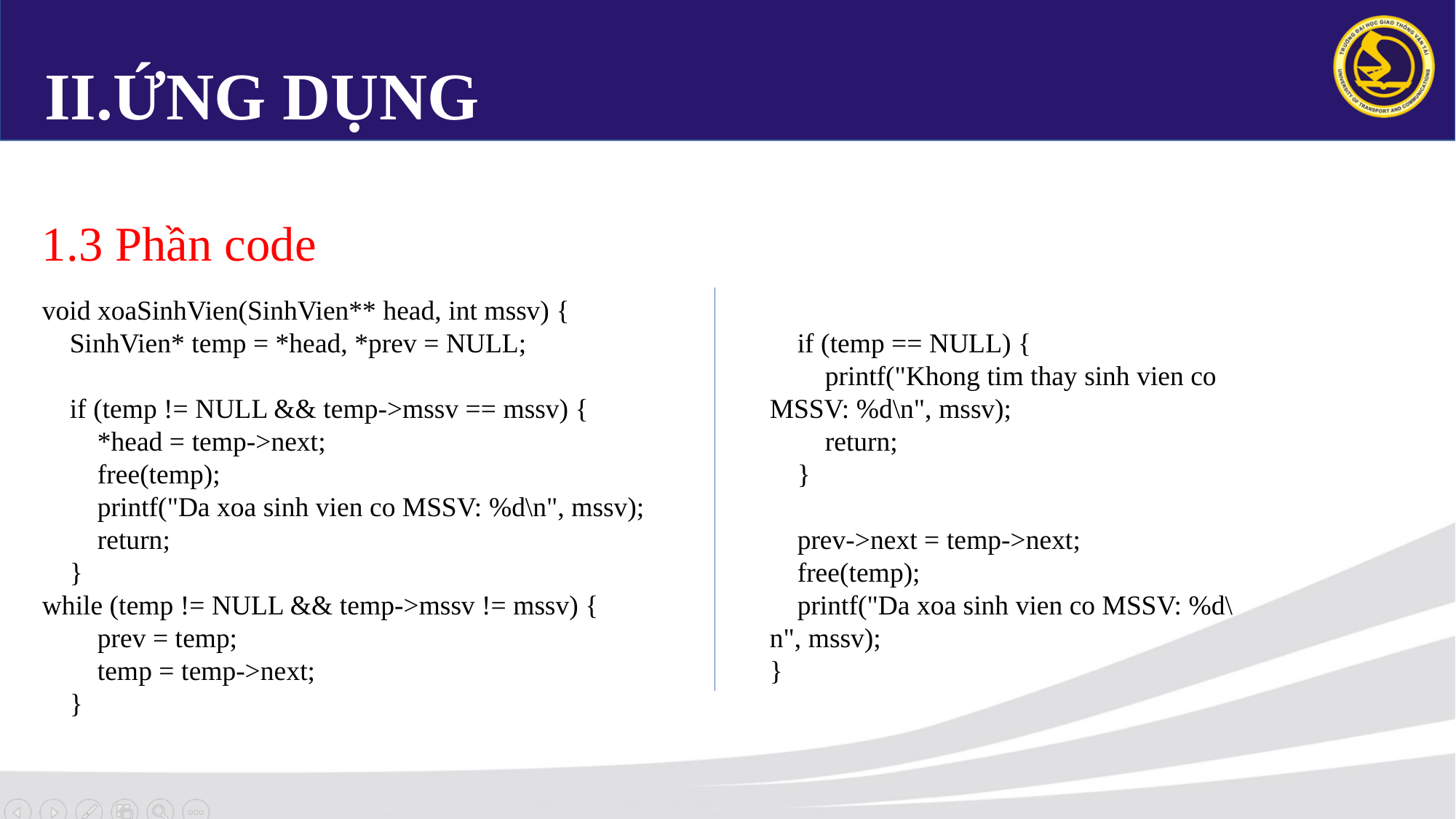

# II.ỨNG DỤNG
1.3 Phần code
void xoaSinhVien(SinhVien** head, int mssv) {
    SinhVien* temp = *head, *prev = NULL;

    if (temp != NULL && temp->mssv == mssv) {
        *head = temp->next;
        free(temp);
        printf("Da xoa sinh vien co MSSV: %d\n", mssv);
        return;
    }
while (temp != NULL && temp->mssv != mssv) {
        prev = temp;
        temp = temp->next;
    }

    if (temp == NULL) {
        printf("Khong tim thay sinh vien co MSSV: %d\n", mssv);
        return;
    }

    prev->next = temp->next;
    free(temp);
    printf("Da xoa sinh vien co MSSV: %d\n", mssv);
}